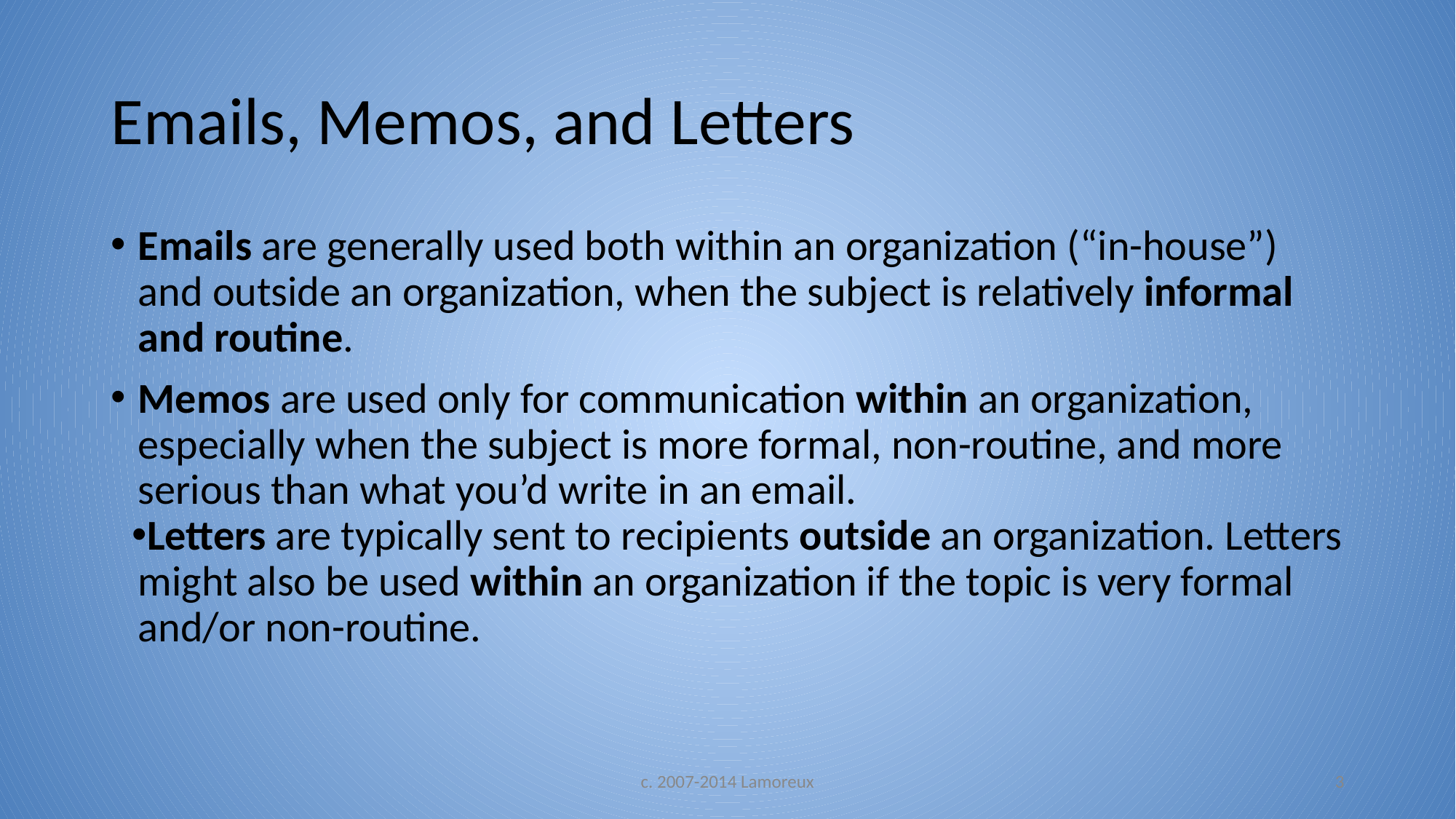

# Emails, Memos, and Letters
Emails are generally used both within an organization (“in-house”) and outside an organization, when the subject is relatively informal and routine.
Memos are used only for communication within an organization, especially when the subject is more formal, non-routine, and more serious than what you’d write in an email.
Letters are typically sent to recipients outside an organization. Letters might also be used within an organization if the topic is very formal and/or non-routine.
c. 2007-2014 Lamoreux
3